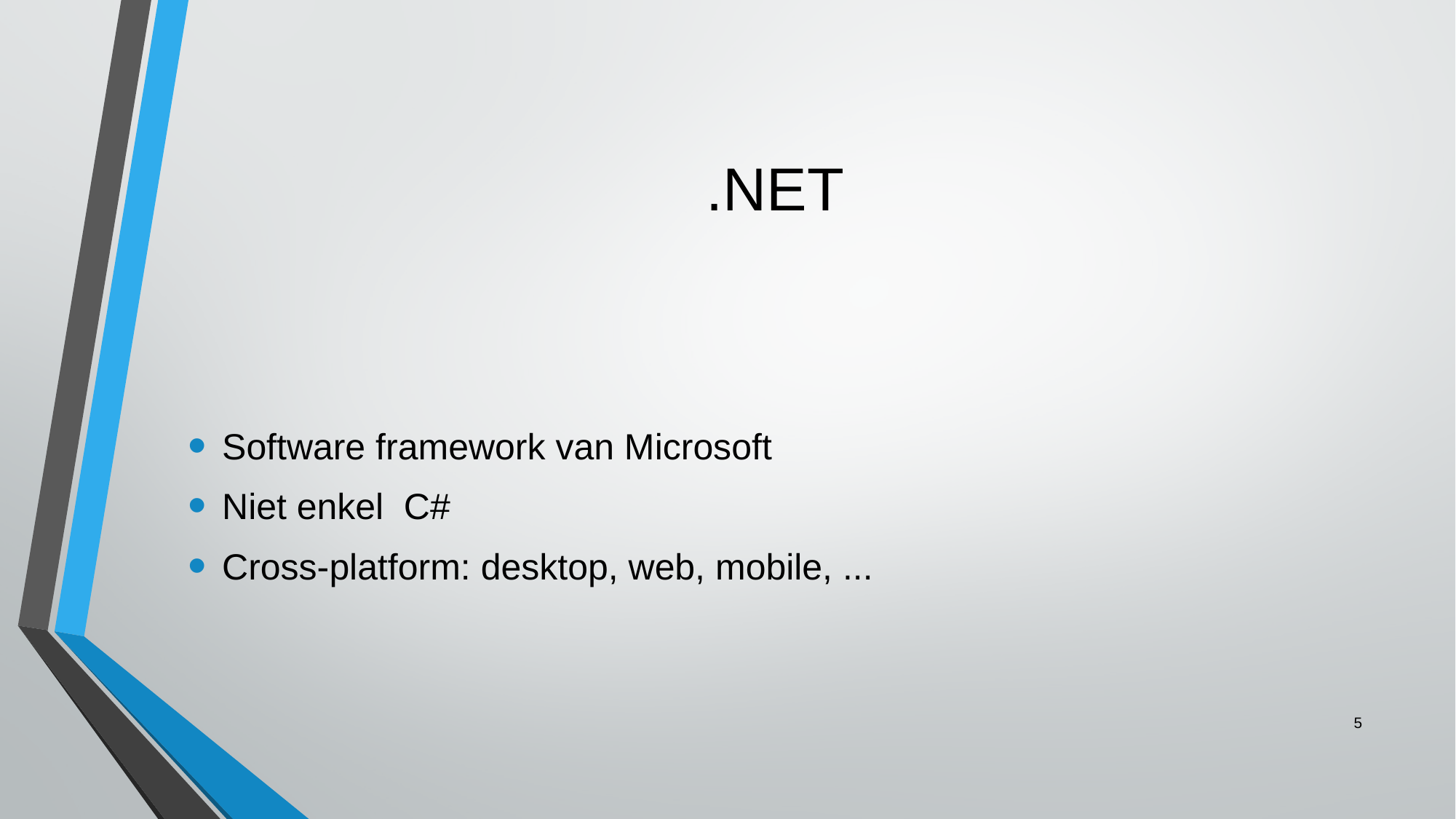

.NET
Software framework van Microsoft
Niet enkel  C#
Cross-platform: desktop, web, mobile, ...
5